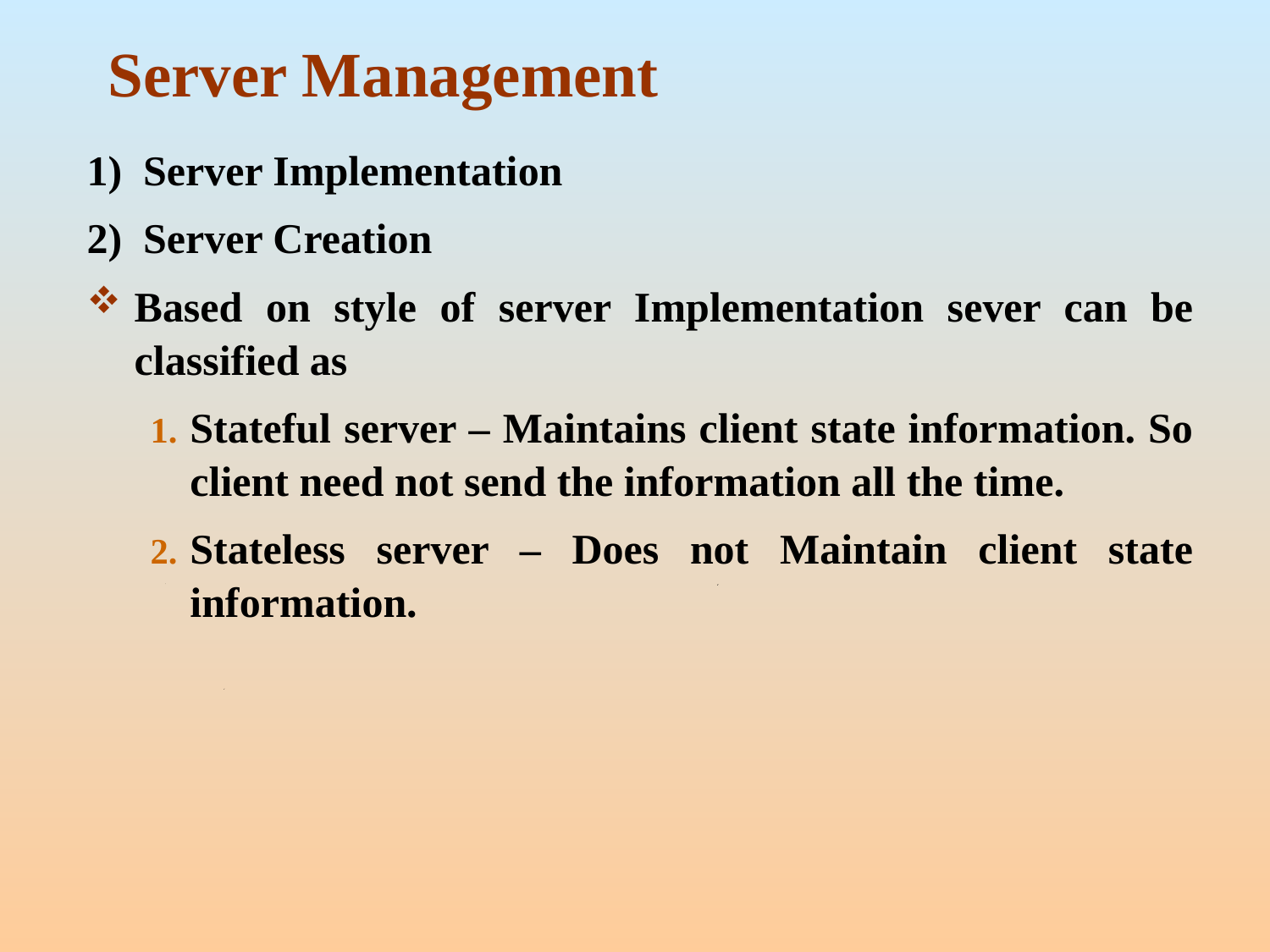

# Server Management
1)  Server Implementation
2)  Server Creation
Based on style of server Implementation sever can be classified as
Stateful server – Maintains client state information. So client need not send the information all the time.
Stateless server – Does not Maintain client state information.